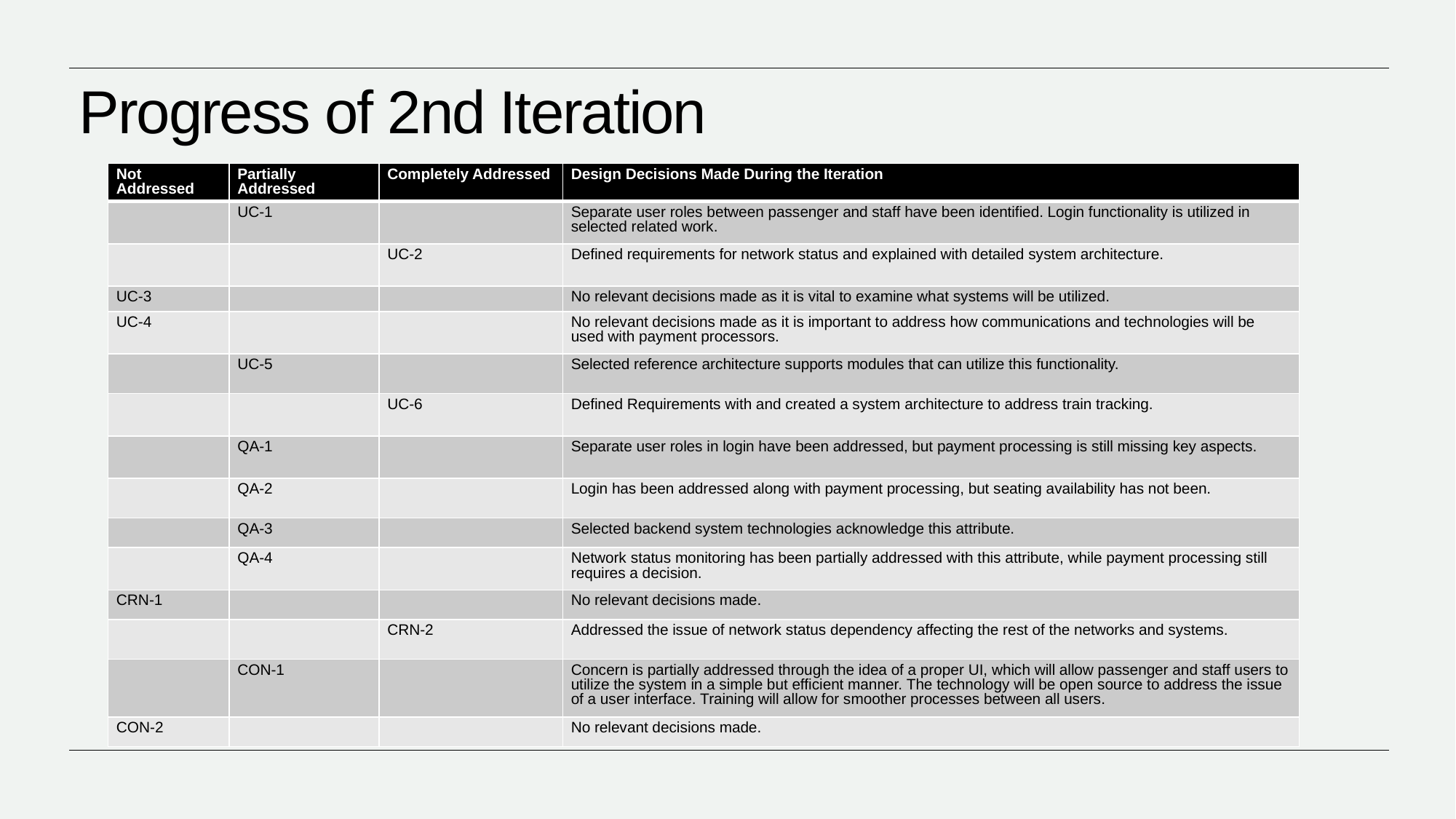

# Progress of 2nd Iteration
| Not Addressed | Partially Addressed | Completely Addressed | Design Decisions Made During the Iteration |
| --- | --- | --- | --- |
|  | UC-1 |  | Separate user roles between passenger and staff have been identified. Login functionality is utilized in selected related work. |
|  |  | UC-2 | Defined requirements for network status and explained with detailed system architecture. |
| UC-3 |  |  | No relevant decisions made as it is vital to examine what systems will be utilized. |
| UC-4 |  |  | No relevant decisions made as it is important to address how communications and technologies will be used with payment processors. |
|  | UC-5 |  | Selected reference architecture supports modules that can utilize this functionality. |
|  |  | UC-6 | Defined Requirements with and created a system architecture to address train tracking. |
|  | QA-1 |  | Separate user roles in login have been addressed, but payment processing is still missing key aspects. |
|  | QA-2 |  | Login has been addressed along with payment processing, but seating availability has not been. |
|  | QA-3 |  | Selected backend system technologies acknowledge this attribute. |
|  | QA-4 |  | Network status monitoring has been partially addressed with this attribute, while payment processing still requires a decision. |
| CRN-1 |  |  | No relevant decisions made. |
|  |  | CRN-2 | Addressed the issue of network status dependency affecting the rest of the networks and systems. |
|  | CON-1 |  | Concern is partially addressed through the idea of a proper UI, which will allow passenger and staff users to utilize the system in a simple but efficient manner. The technology will be open source to address the issue of a user interface. Training will allow for smoother processes between all users. |
| CON-2 |  |  | No relevant decisions made. |